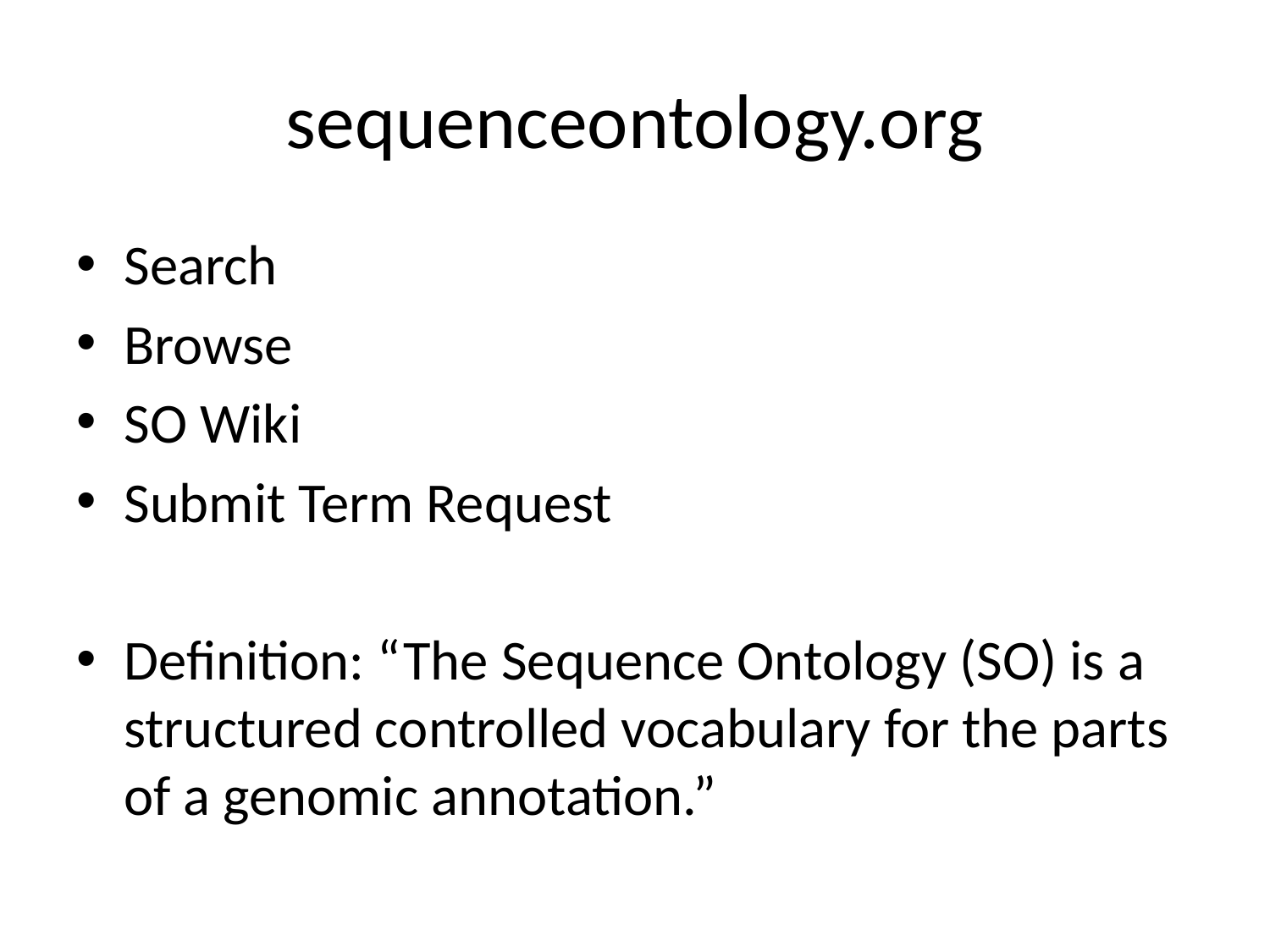

# sequenceontology.org
Search
Browse
SO Wiki
Submit Term Request

Definition: “The Sequence Ontology (SO) is a structured controlled vocabulary for the parts of a genomic annotation.”